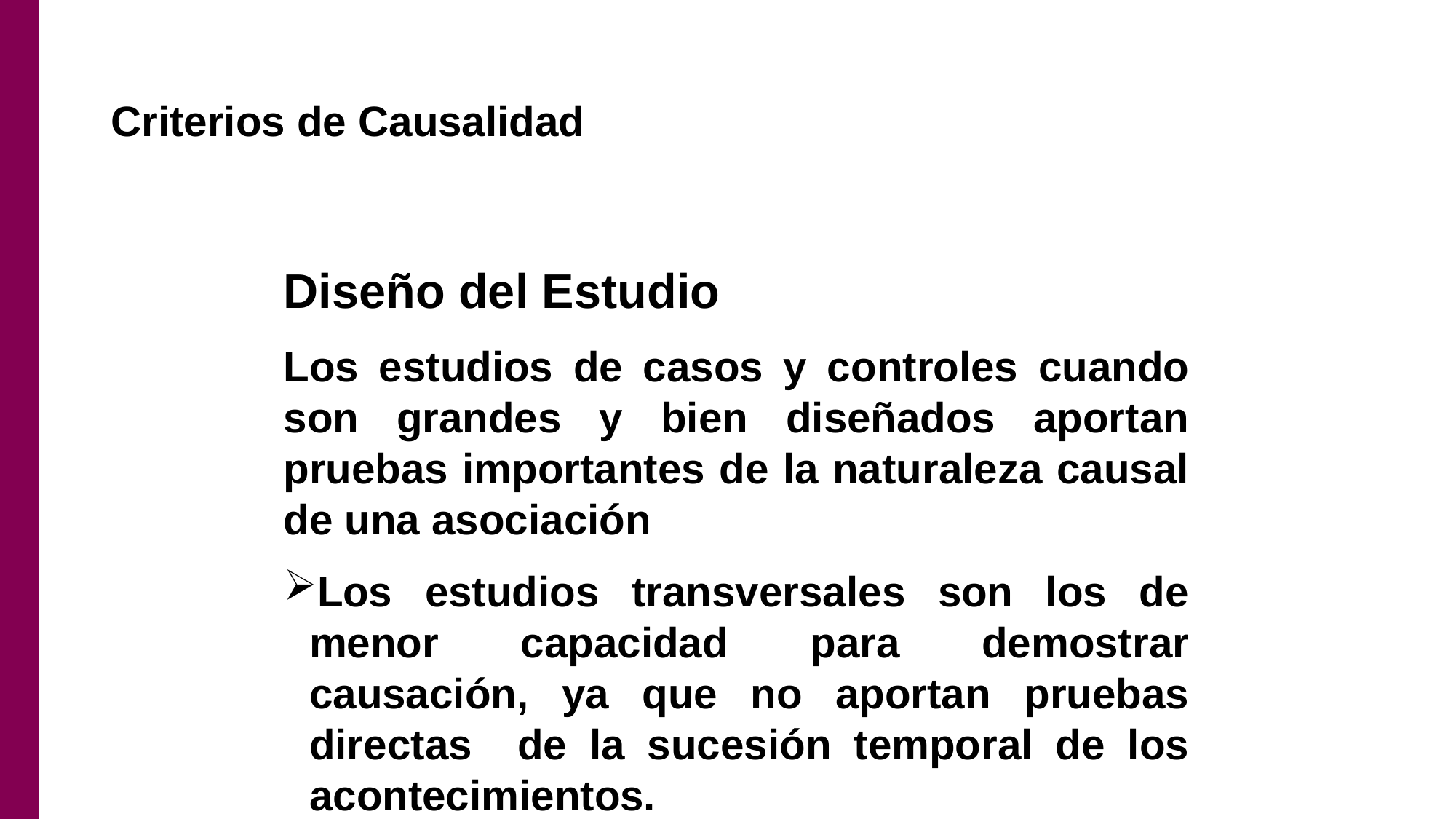

# Criterios de Causalidad
Diseño del Estudio
Los estudios de casos y controles cuando son grandes y bien diseñados aportan pruebas importantes de la naturaleza causal de una asociación
Los estudios transversales son los de menor capacidad para demostrar causación, ya que no aportan pruebas directas  de la sucesión temporal de los acontecimientos.